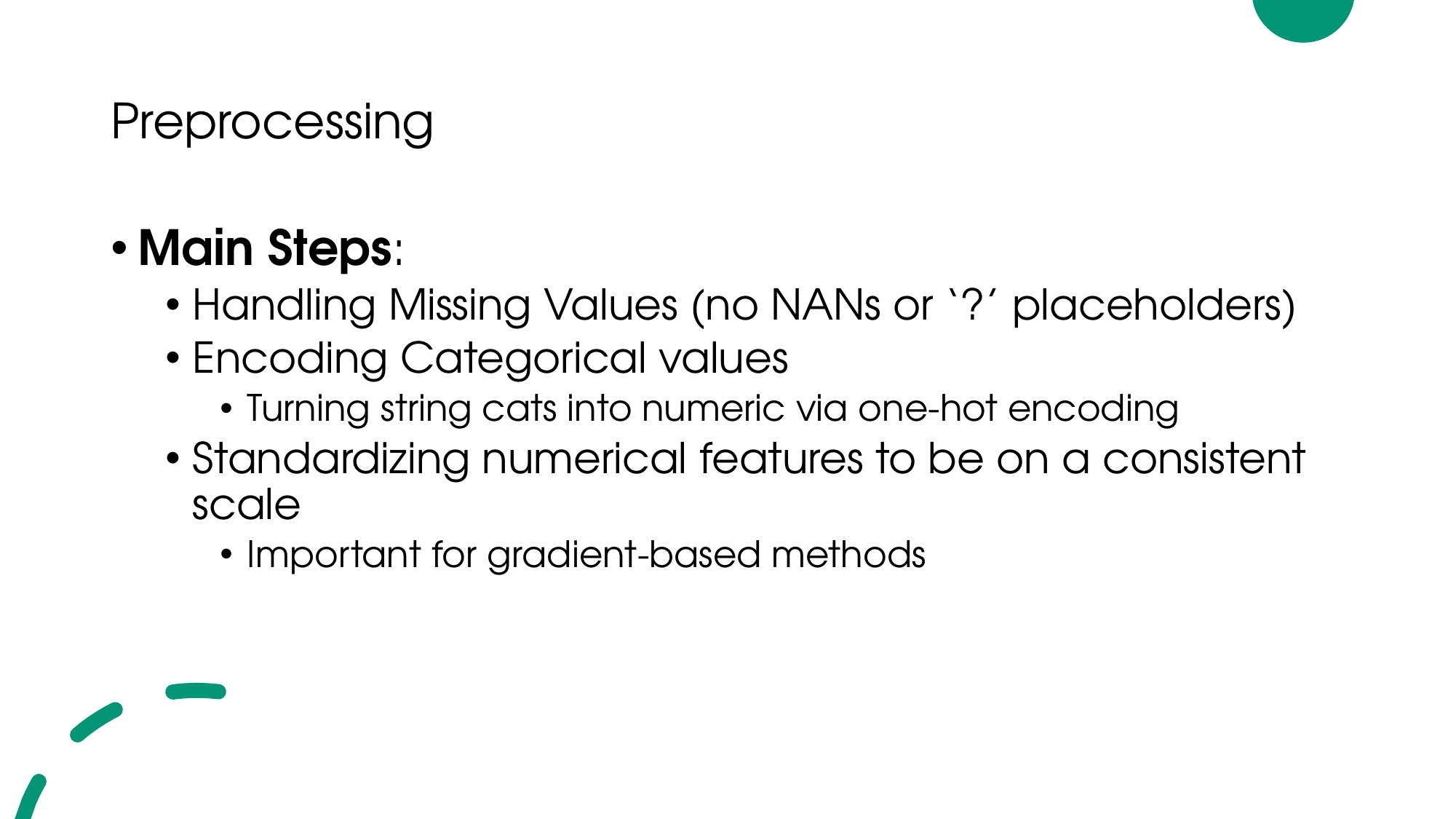

# Preprocessing
Main Steps:
Handling Missing Values (no NANs or ‘?’ placeholders)
Encoding Categorical values
Turning string cats into numeric via one-hot encoding
Standardizing numerical features to be on a consistent scale
Important for gradient-based methods